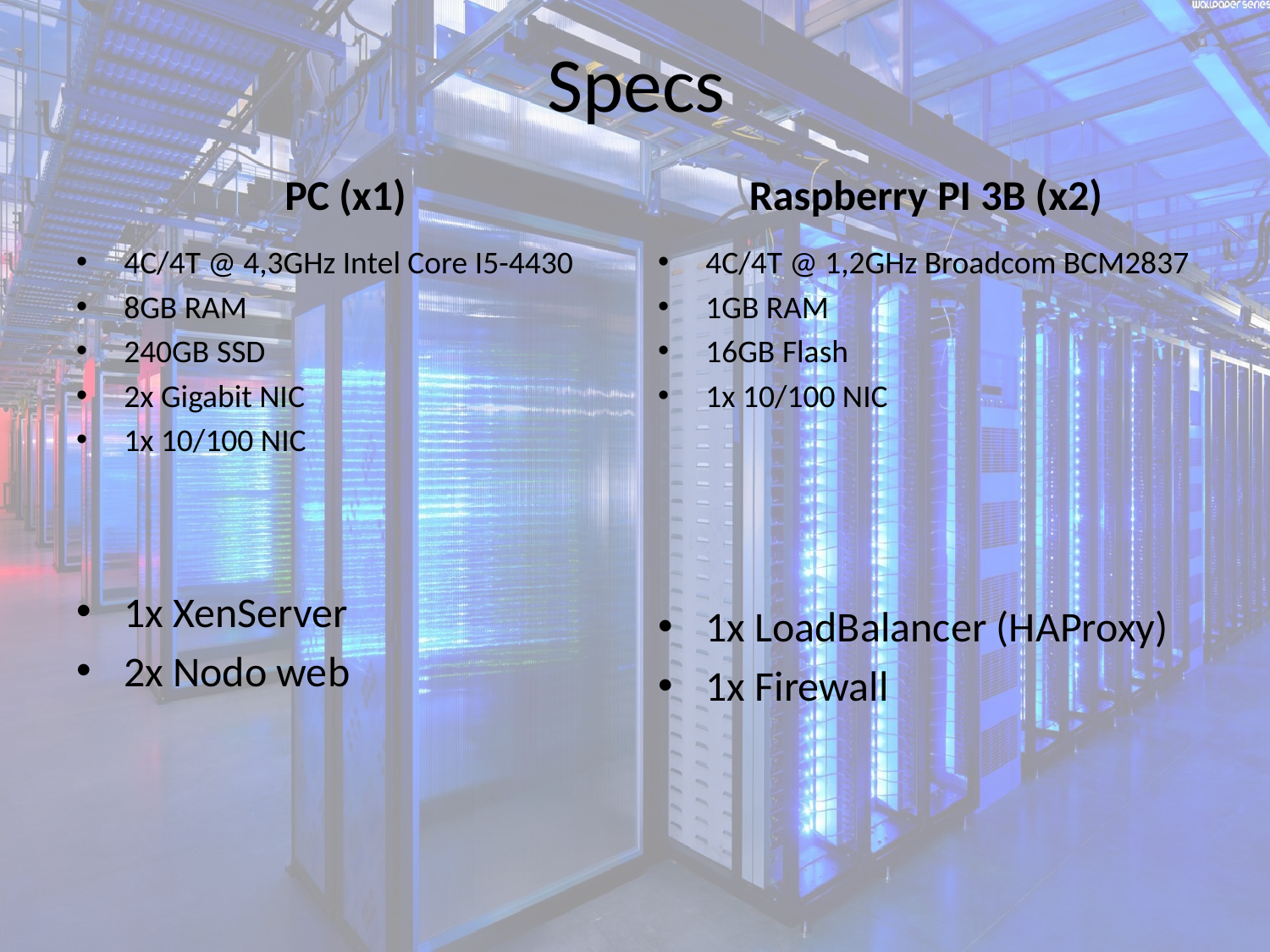

# Specs
PC (x1)
Raspberry PI 3B (x2)
4C/4T @ 4,3GHz Intel Core I5-4430
8GB RAM
240GB SSD
2x Gigabit NIC
1x 10/100 NIC

1x XenServer
2x Nodo web
4C/4T @ 1,2GHz Broadcom BCM2837
1GB RAM
16GB Flash
1x 10/100 NIC

1x LoadBalancer (HAProxy)
1x Firewall